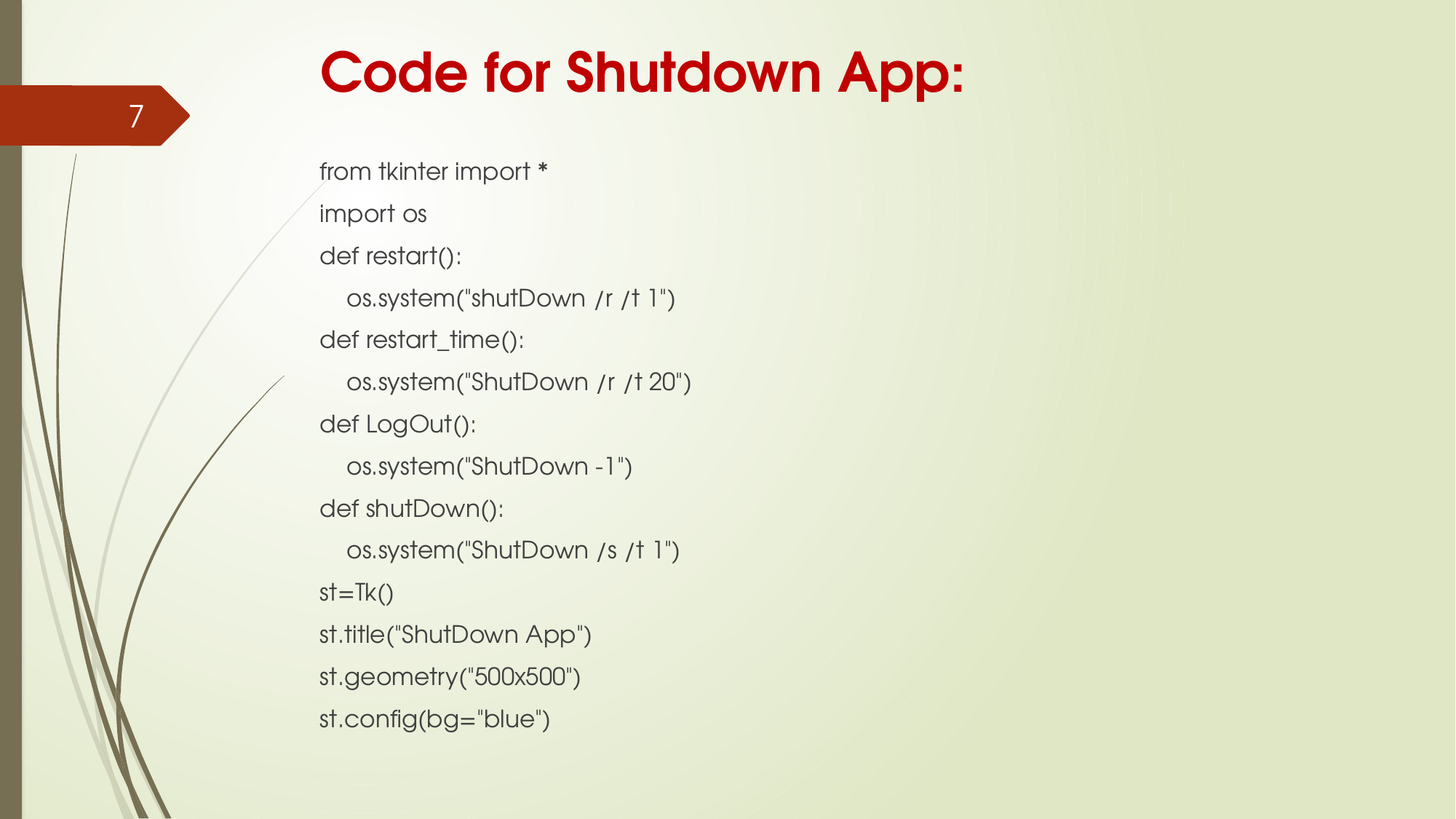

# Code for Shutdown App:
7
from tkinter import *
import os
def restart():
    os.system("shutDown /r /t 1")
def restart_time():
    os.system("ShutDown /r /t 20")
def LogOut():
    os.system("ShutDown -1")
def shutDown():
    os.system("ShutDown /s /t 1")
st=Tk()
st.title("ShutDown App")
st.geometry("500x500")
st.config(bg="blue")